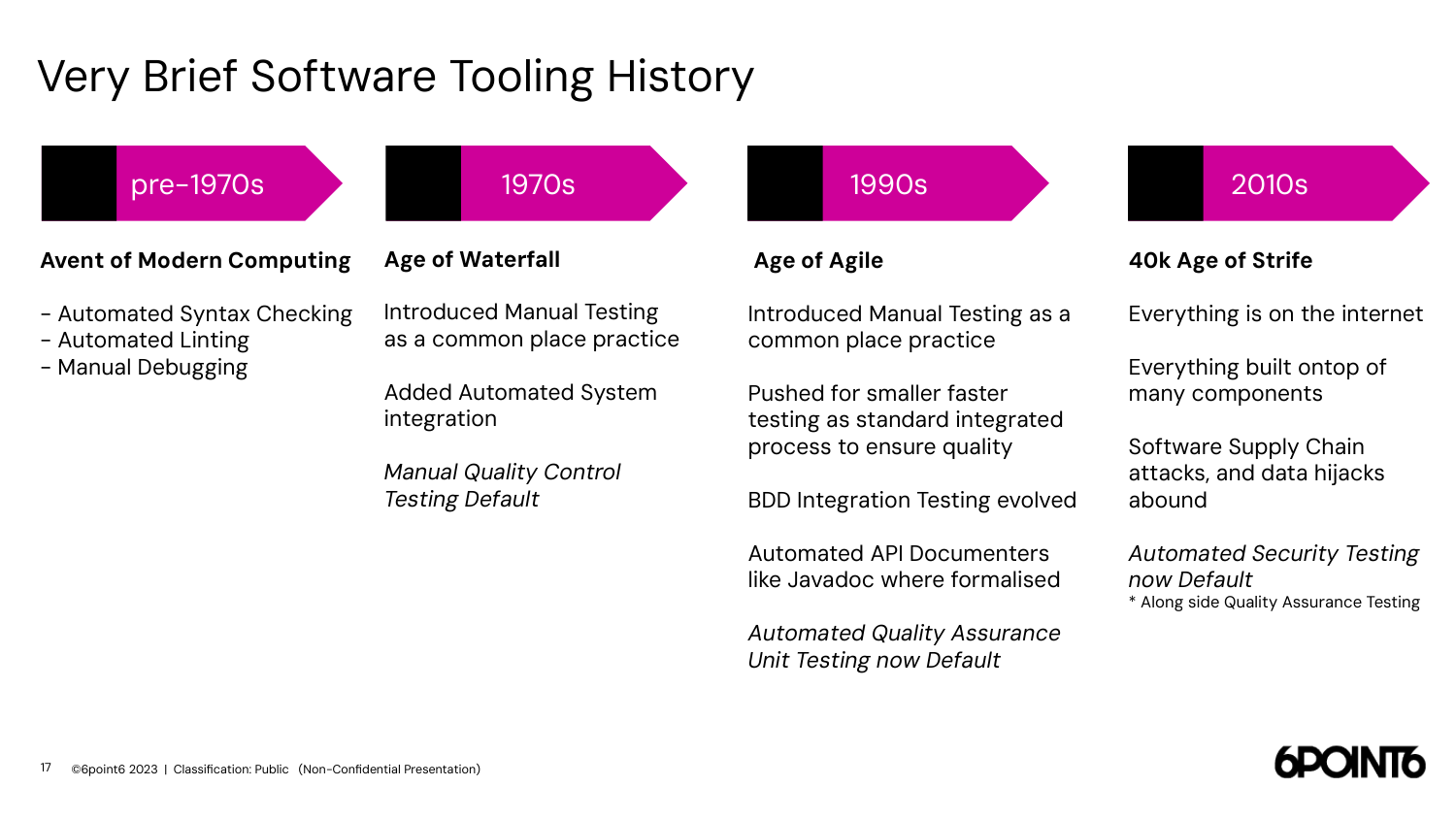

# Very Brief Software Tooling History

    pre-1970s

   1970s

1990s

2010s
Age of Waterfall
Introduced Manual Testing as a common place practice
Added Automated System integration
Manual Quality Control Testing Default
 Age of Agile

Introduced Manual Testing as a common place practice
Pushed for smaller faster testing as standard integrated process to ensure quality
BDD Integration Testing evolved
Automated API Documenters like Javadoc where formalised
Automated Quality Assurance Unit Testing now Default
40k Age of Strife
Everything is on the internet
Everything built ontop of many components
Software Supply Chain attacks, and data hijacks abound
Automated Security Testing now Default
* Along side Quality Assurance Testing
Avent of Modern Computing
- Automated Syntax Checking
- Automated Linting
- Manual Debugging